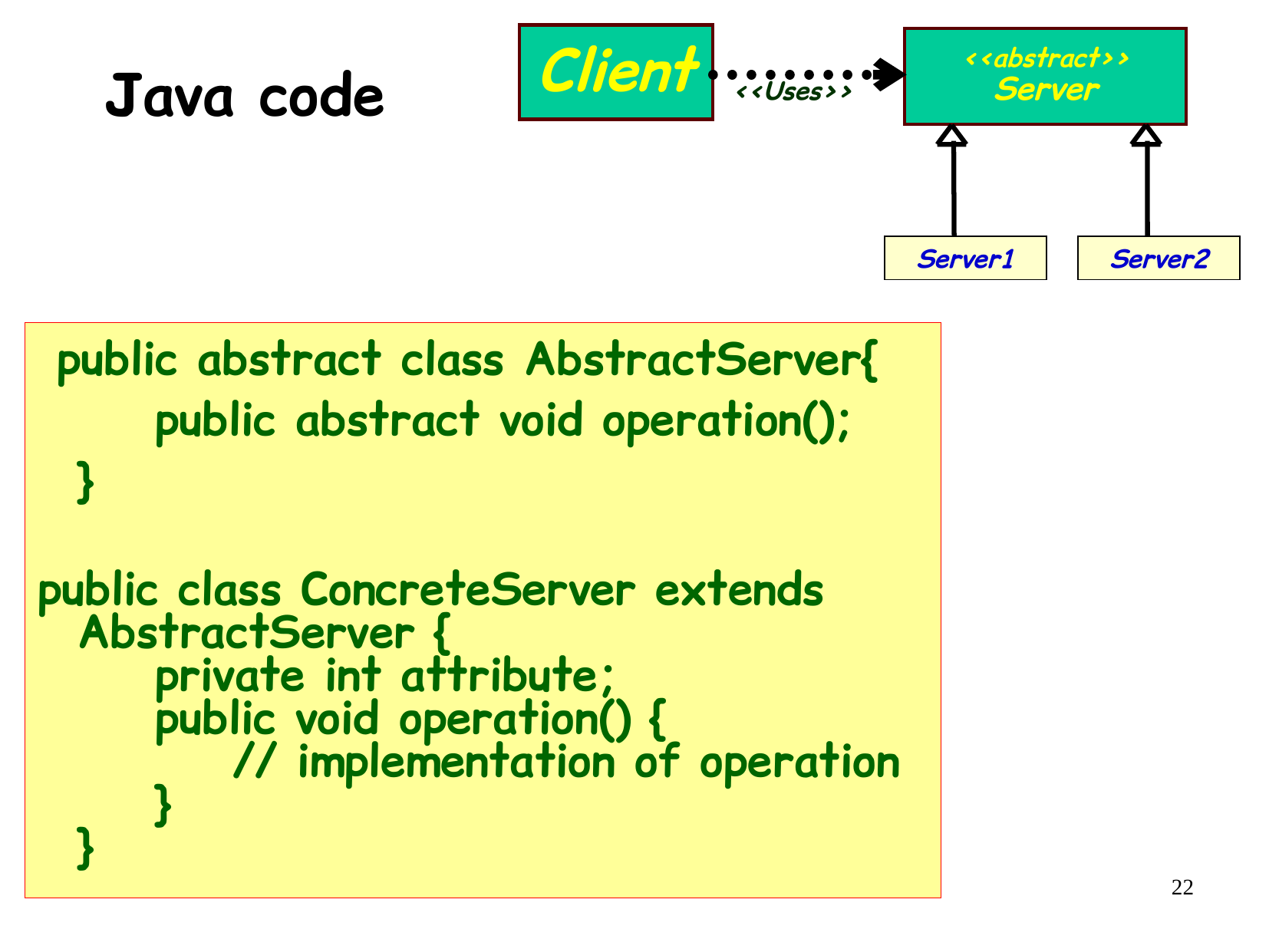

Client
<<abstract>>
Server
<<Uses>>

Server1
Server2
# Java code
 public abstract class AbstractServer{
    public abstract void operation();
}

public class ConcreteServer extends AbstractServer {
    private int attribute;
    public void operation() {
        // implementation of operation
    }
}